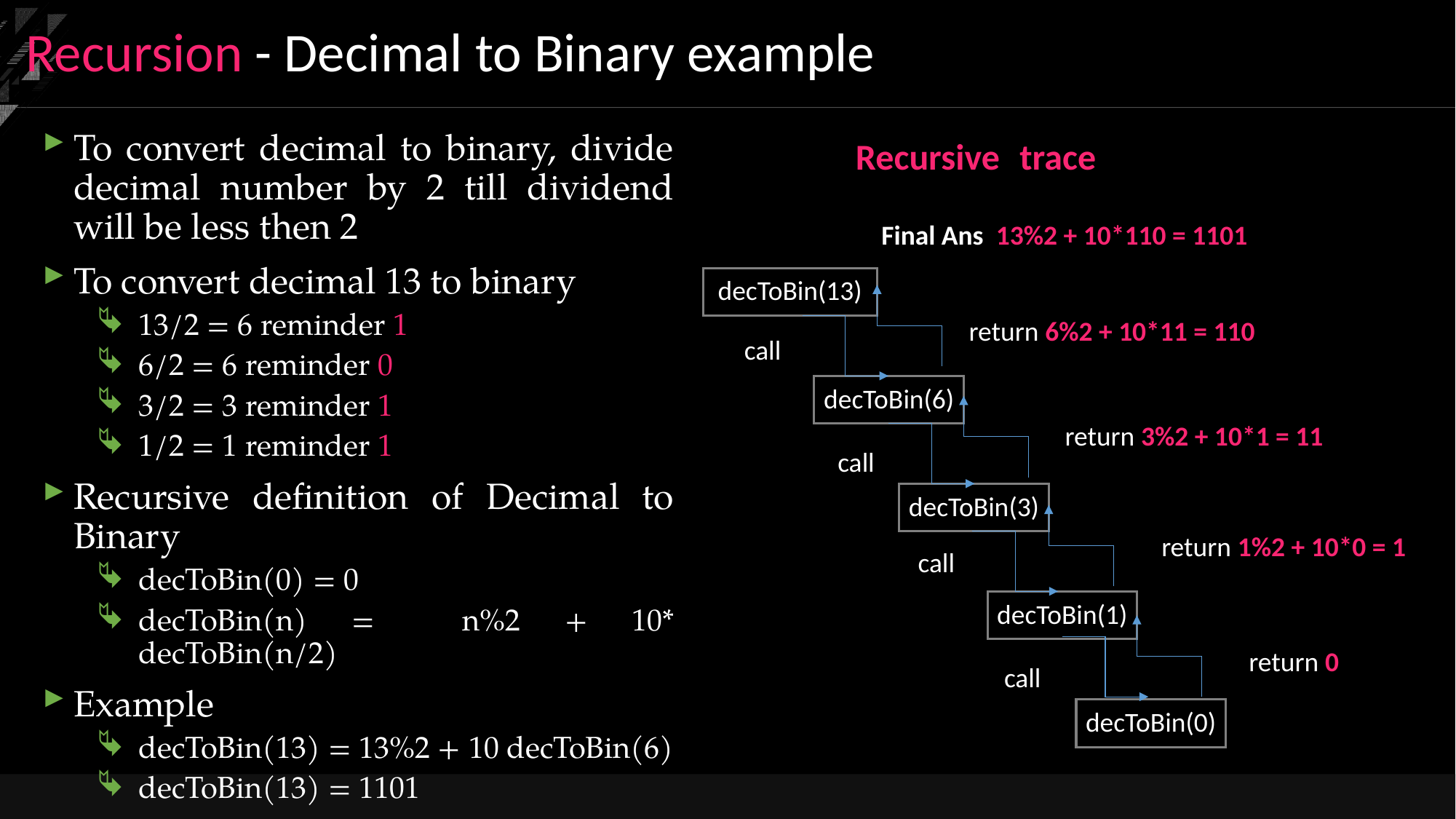

# Recursion - Decimal to Binary example
To convert decimal to binary, divide decimal number by 2 till dividend will be less then 2
To convert decimal 13 to binary
13/2 = 6 reminder 1
6/2 = 6 reminder 0
3/2 = 3 reminder 1
1/2 = 1 reminder 1
Recursive definition of Decimal to Binary
decToBin(0) = 0
decToBin(n) =  n%2 + 10* decToBin(n/2)
Example
decToBin(13) = 13%2 + 10 decToBin(6)
decToBin(13) = 1101

Recursive trace
Final Ans  13%2 + 10*110 = 1101
decToBin(13)

return 6%2 + 10*11 = 110
call
decToBin(6)
return 3%2 + 10*1 = 11
call
decToBin(3)
return 1%2 + 10*0 = 1
call
decToBin(1)
return 0
call
decToBin(0)